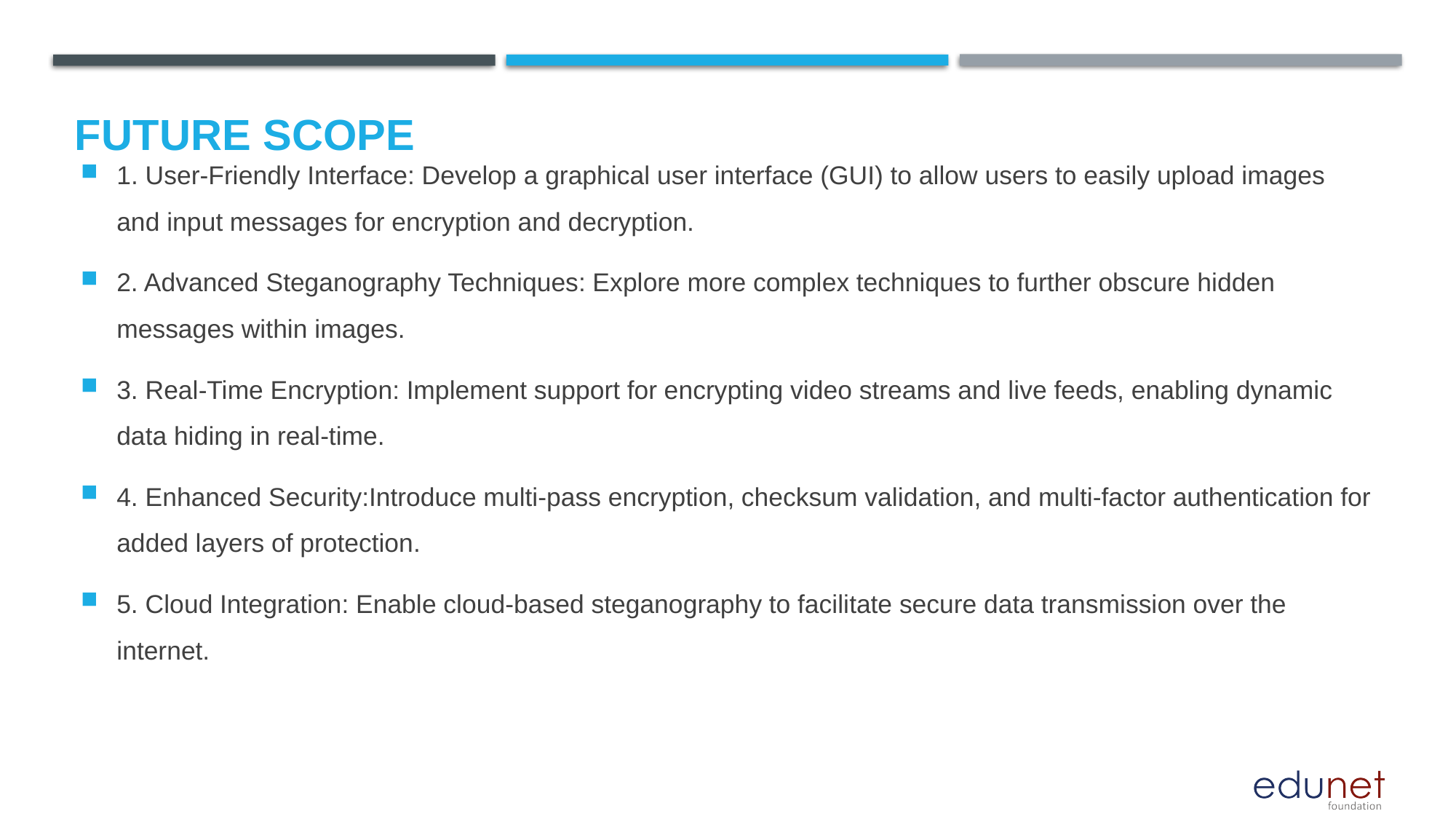

Future scope
1. User-Friendly Interface: Develop a graphical user interface (GUI) to allow users to easily upload images and input messages for encryption and decryption.
2. Advanced Steganography Techniques: Explore more complex techniques to further obscure hidden messages within images.
3. Real-Time Encryption: Implement support for encrypting video streams and live feeds, enabling dynamic data hiding in real-time.
4. Enhanced Security:Introduce multi-pass encryption, checksum validation, and multi-factor authentication for added layers of protection.
5. Cloud Integration: Enable cloud-based steganography to facilitate secure data transmission over the internet.